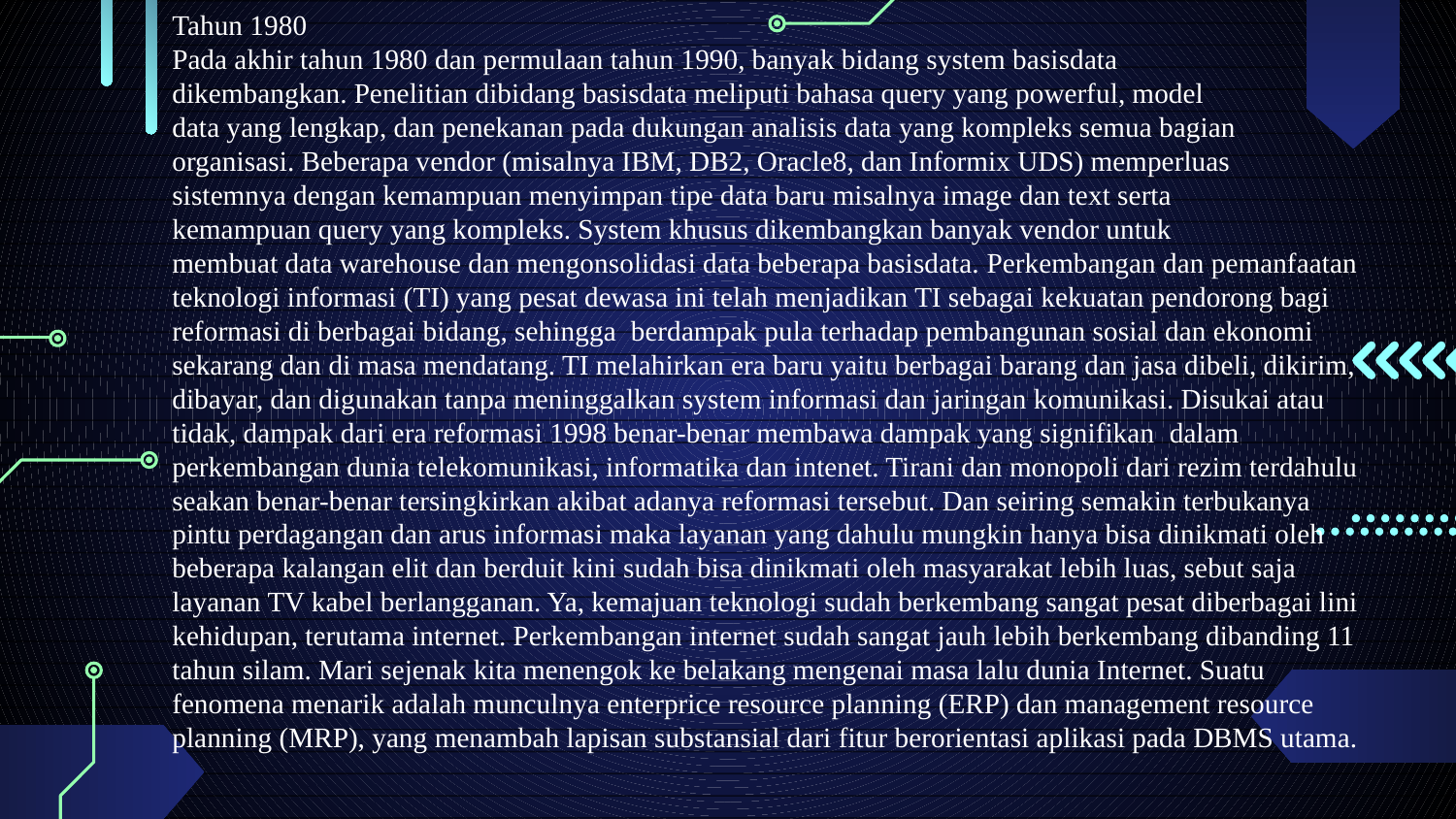

Tahun 1980
Pada akhir tahun 1980 dan permulaan tahun 1990, banyak bidang system basisdata
dikembangkan. Penelitian dibidang basisdata meliputi bahasa query yang powerful, model
data yang lengkap, dan penekanan pada dukungan analisis data yang kompleks semua bagian
organisasi. Beberapa vendor (misalnya IBM, DB2, Oracle8, dan Informix UDS) memperluas
sistemnya dengan kemampuan menyimpan tipe data baru misalnya image dan text serta
kemampuan query yang kompleks. System khusus dikembangkan banyak vendor untuk
membuat data warehouse dan mengonsolidasi data beberapa basisdata. Perkembangan dan pemanfaatan teknologi informasi (TI) yang pesat dewasa ini telah menjadikan TI sebagai kekuatan pendorong bagi reformasi di berbagai bidang, sehingga  berdampak pula terhadap pembangunan sosial dan ekonomi sekarang dan di masa mendatang. TI melahirkan era baru yaitu berbagai barang dan jasa dibeli, dikirim, dibayar, dan digunakan tanpa meninggalkan system informasi dan jaringan komunikasi. Disukai atau tidak, dampak dari era reformasi 1998 benar-benar membawa dampak yang signifikan  dalam perkembangan dunia telekomunikasi, informatika dan intenet. Tirani dan monopoli dari rezim terdahulu seakan benar-benar tersingkirkan akibat adanya reformasi tersebut. Dan seiring semakin terbukanya pintu perdagangan dan arus informasi maka layanan yang dahulu mungkin hanya bisa dinikmati oleh beberapa kalangan elit dan berduit kini sudah bisa dinikmati oleh masyarakat lebih luas, sebut saja layanan TV kabel berlangganan. Ya, kemajuan teknologi sudah berkembang sangat pesat diberbagai lini kehidupan, terutama internet. Perkembangan internet sudah sangat jauh lebih berkembang dibanding 11 tahun silam. Mari sejenak kita menengok ke belakang mengenai masa lalu dunia Internet. Suatu
fenomena menarik adalah munculnya enterprice resource planning (ERP) dan management resource planning (MRP), yang menambah lapisan substansial dari fitur berorientasi aplikasi pada DBMS utama.